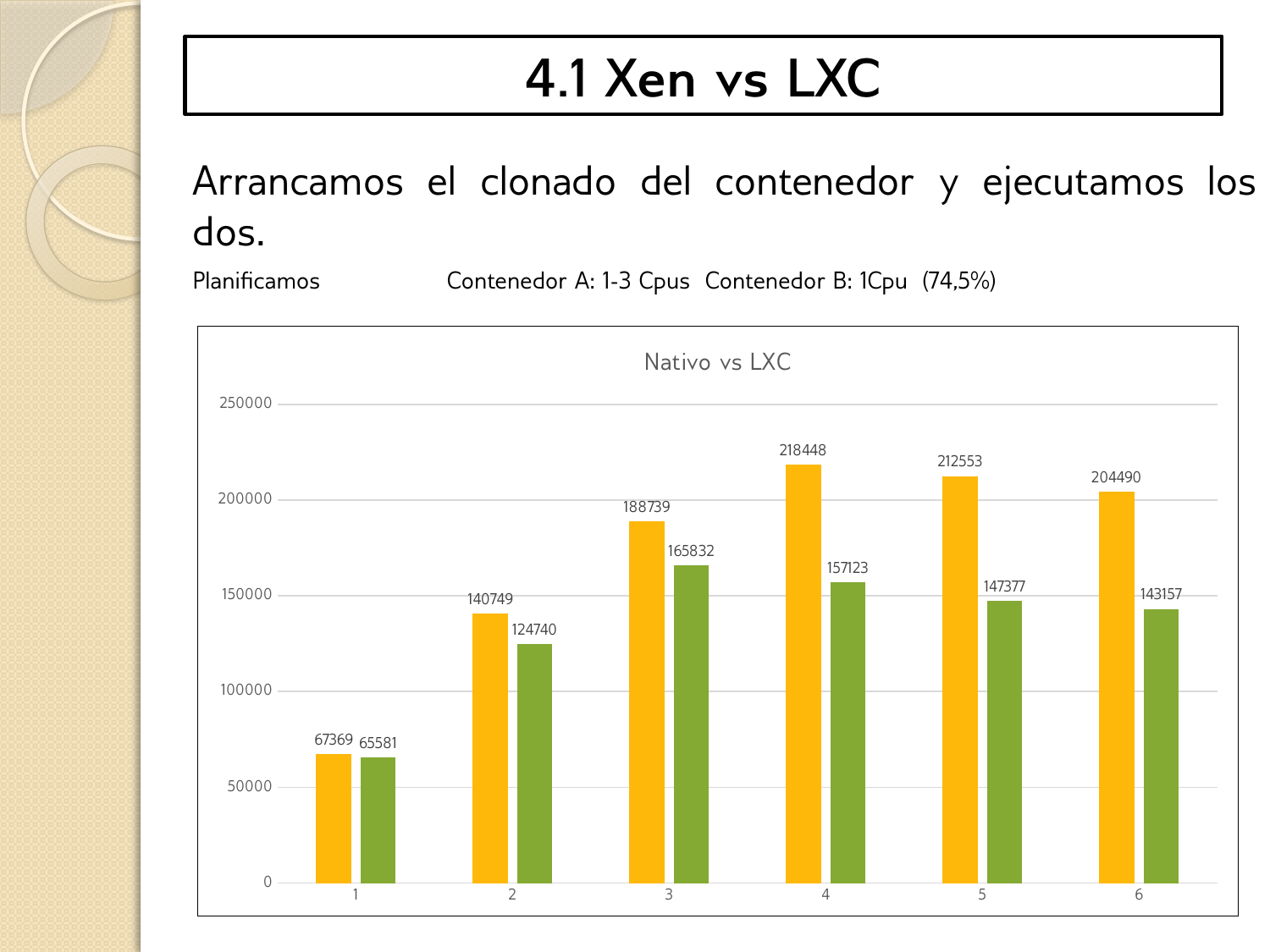

# 4.1 Xen vs LXC
Arrancamos el clonado del contenedor y ejecutamos los dos.
Planificamos 	Contenedor A: 1-3 Cpus  Contenedor B: 1Cpu  (74,5%)

### Chart: Nativo vs LXC

| Category | jdk 1.7 | HVMx2 | Dockerx2 |
|---|---|---|---|